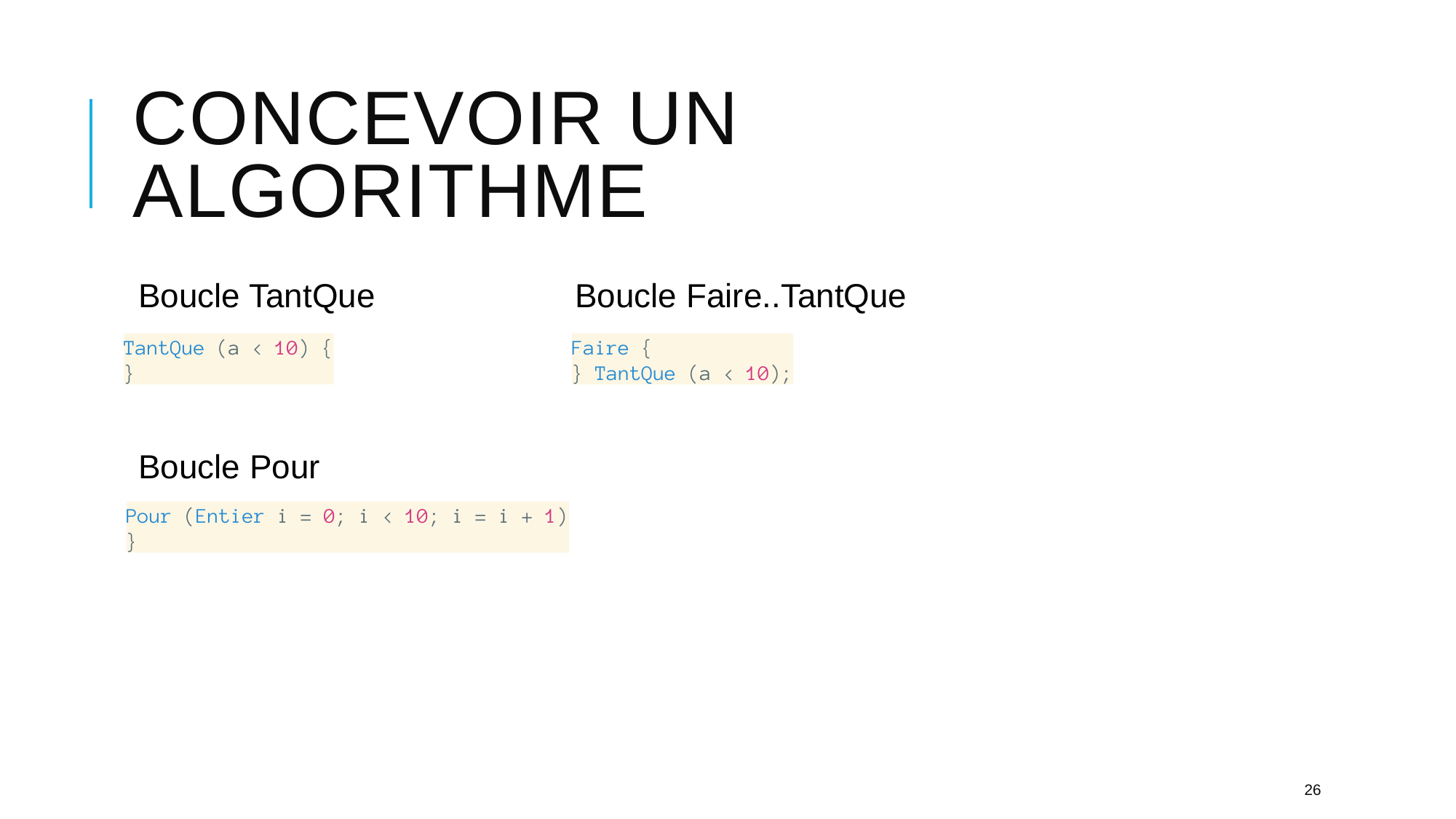

# Concevoir un algorithme
Boucle TantQue		Boucle Faire..TantQue

Boucle Pour

Faire {
} TantQue (a < 10);
TantQue (a < 10) {
}

Pour (Entier i = 0; i < 10; i = i + 1)
}
26